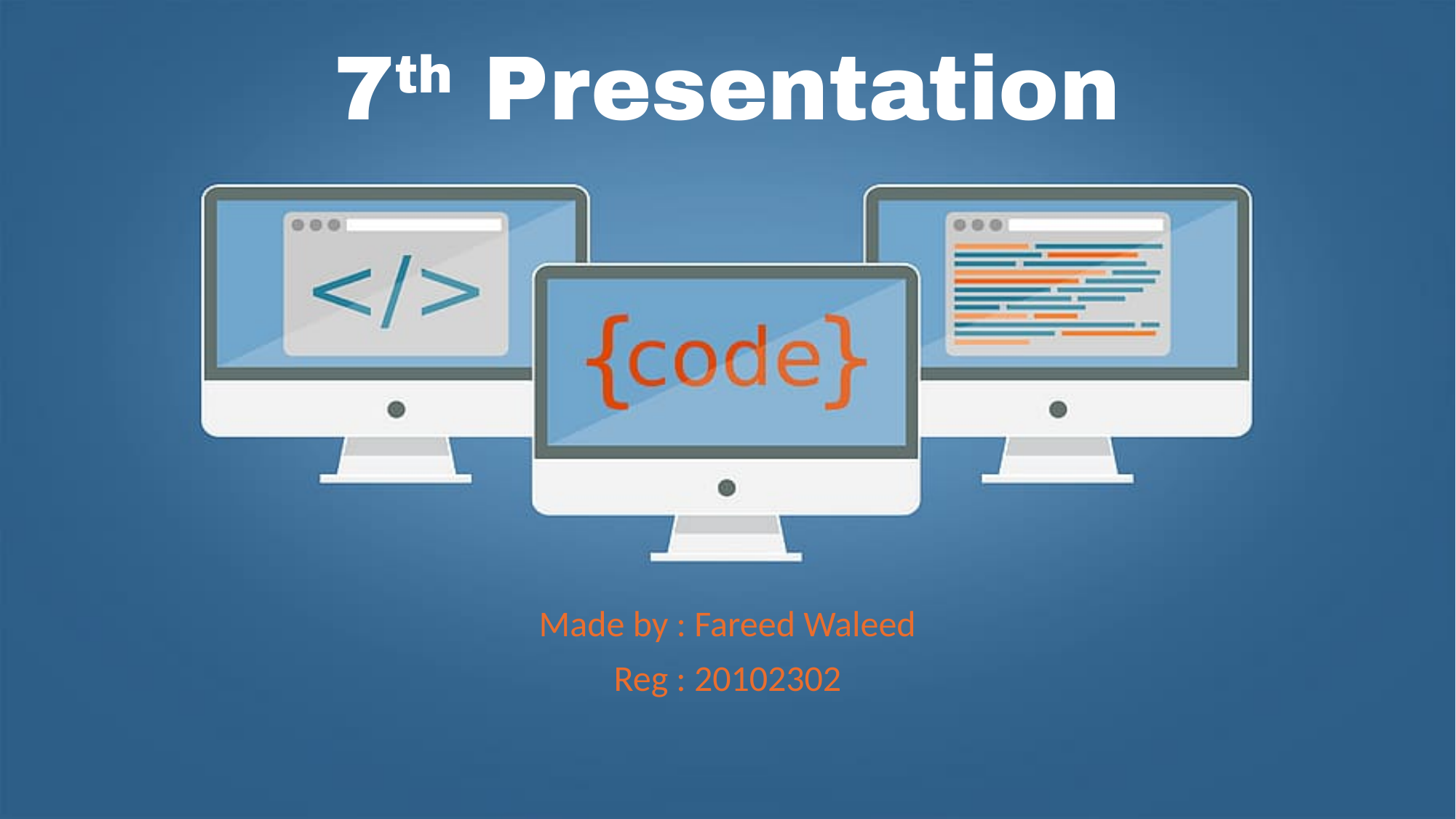

# 7th Presentation
Made by : Fareed Waleed
Reg : 20102302